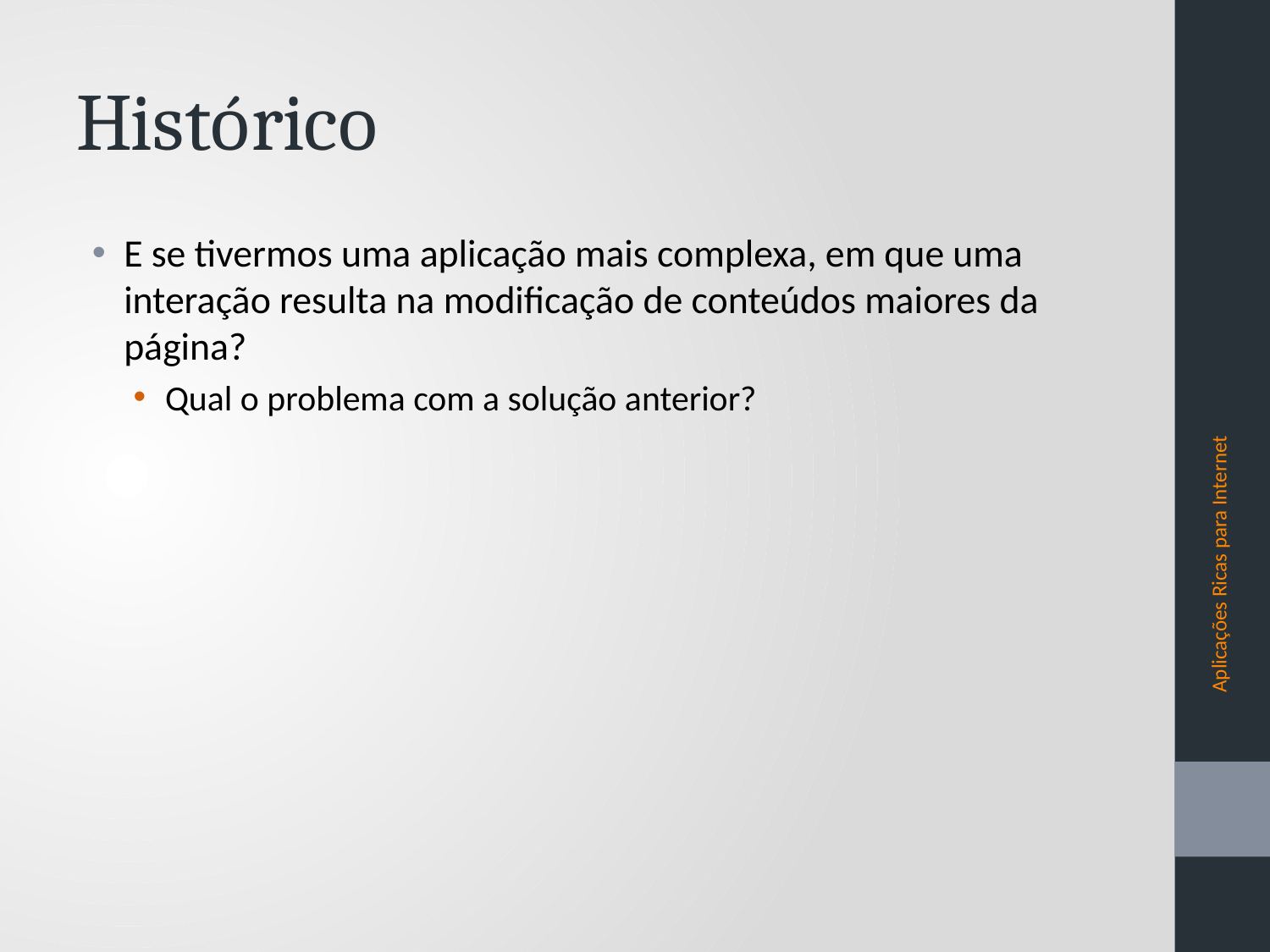

# Histórico
E se tivermos uma aplicação mais complexa, em que uma interação resulta na modificação de conteúdos maiores da página?
Qual o problema com a solução anterior?
Aplicações Ricas para Internet